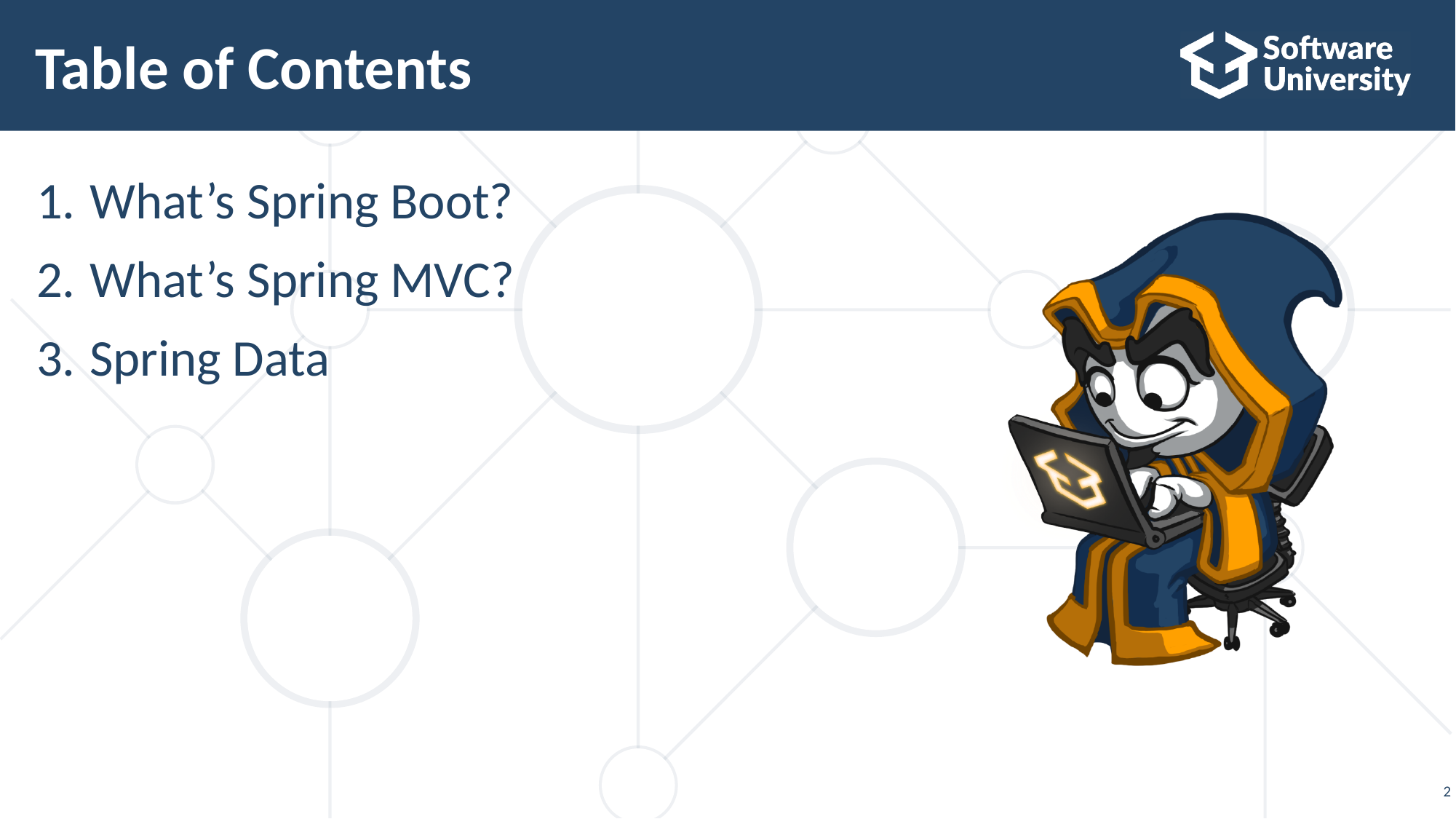

# Table of Contents
What’s Spring Boot?
What’s Spring MVC?
Spring Data
2